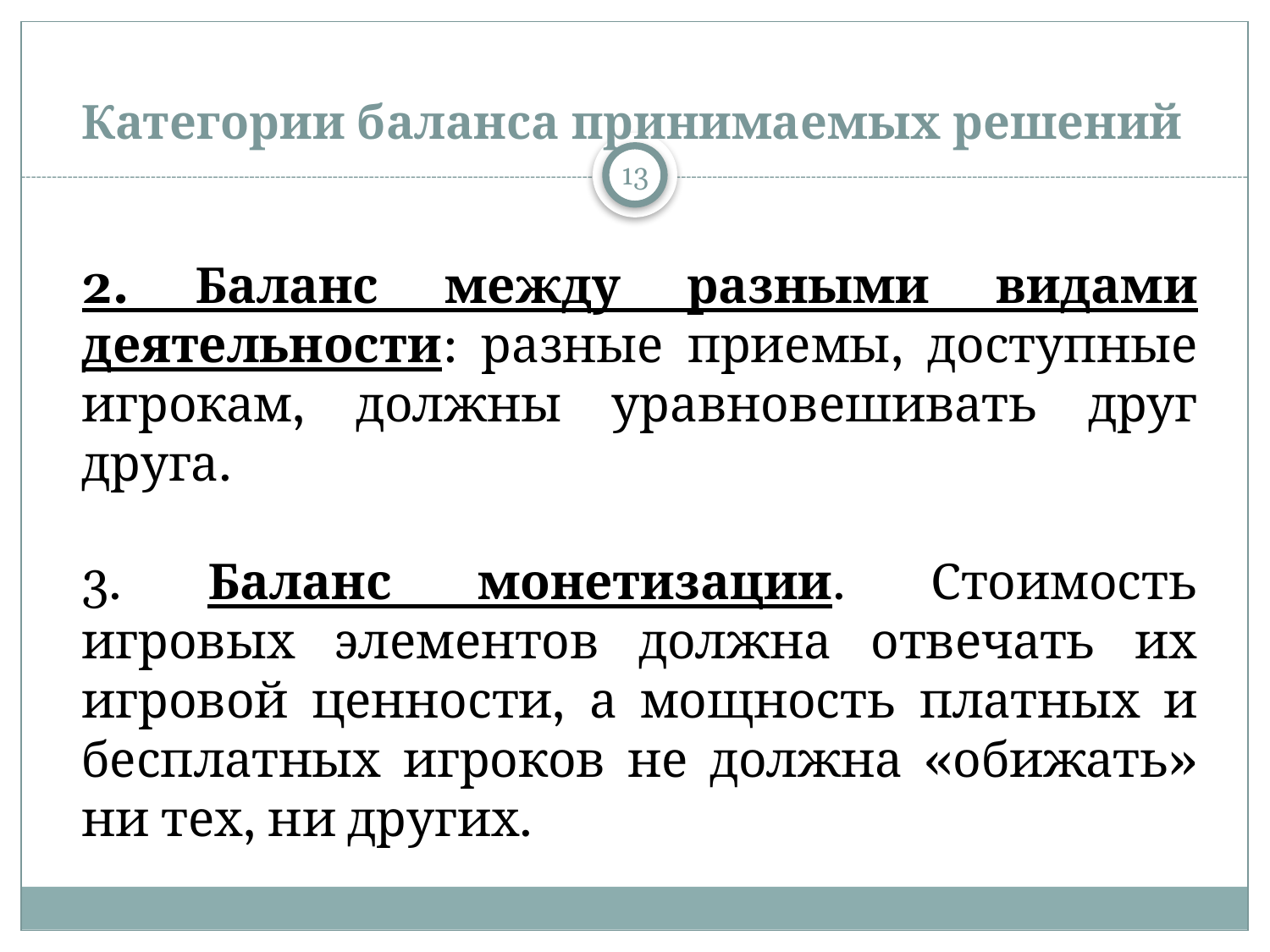

# Категории баланса принимаемых решений
13
2. Баланс между разными видами деятельности: разные приемы, доступные игрокам, должны уравновешивать друг друга.

3. Баланс монетизации. Стоимость игровых элементов должна отвечать их игровой ценности, а мощность платных и бесплатных игроков не должна «обижать» ни тех, ни других.